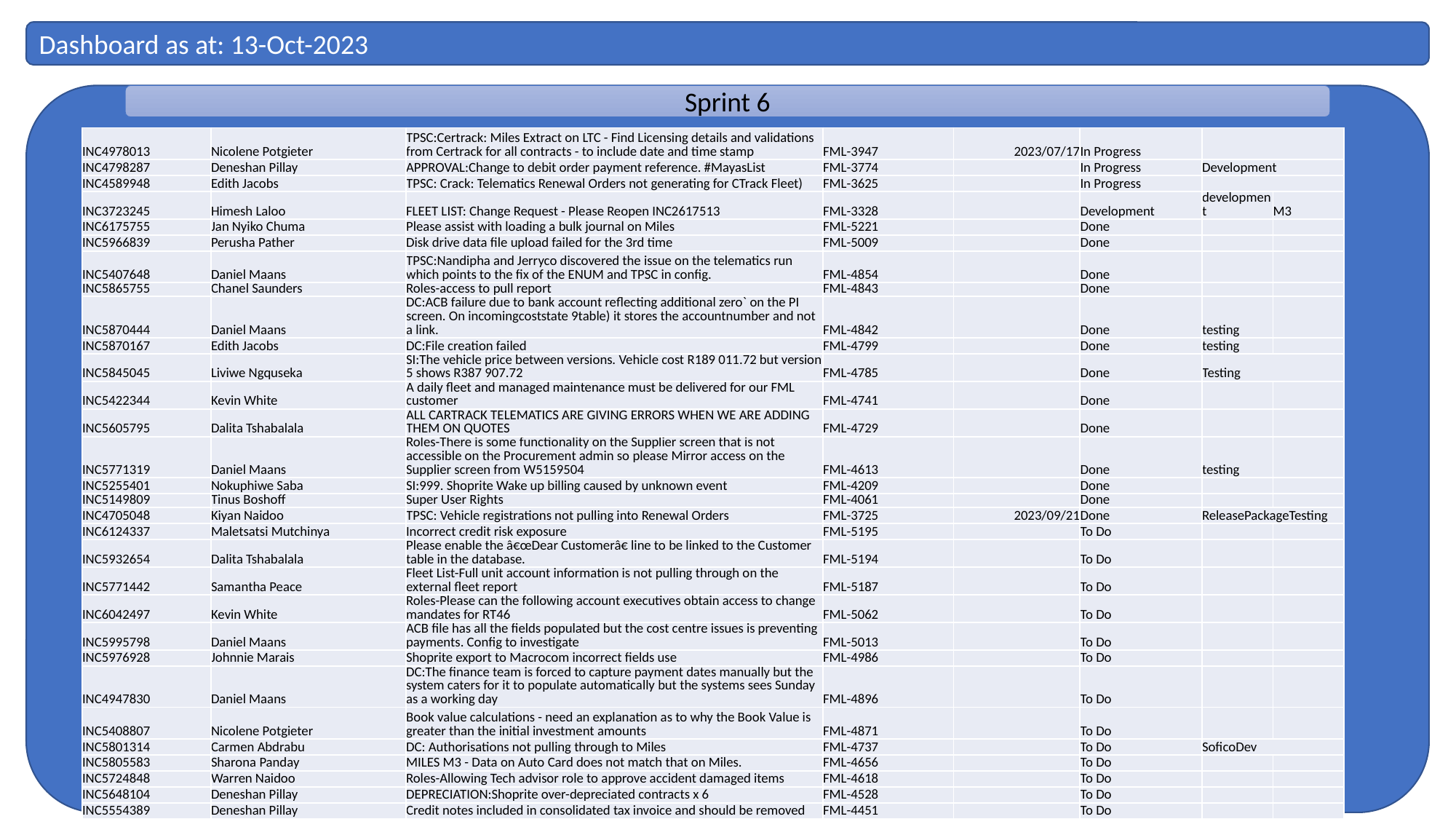

Dashboard as at: 13-Oct-2023

Sprint 6
| INC4978013 | Nicolene Potgieter | TPSC:Certrack: Miles Extract on LTC - Find Licensing details and validations from Certrack for all contracts - to include date and time stamp | FML-3947 | 2023/07/17 | In Progress |  |  |
| --- | --- | --- | --- | --- | --- | --- | --- |
| INC4798287 | Deneshan Pillay | APPROVAL:Change to debit order payment reference. #MayasList | FML-3774 |  | In Progress | Development |  |
| INC4589948 | Edith Jacobs | TPSC: Crack: Telematics Renewal Orders not generating for CTrack Fleet) | FML-3625 |  | In Progress |  |  |
| INC3723245 | Himesh Laloo | FLEET LIST: Change Request - Please Reopen INC2617513 | FML-3328 |  | Development | development | M3 |
| INC6175755 | Jan Nyiko Chuma | Please assist with loading a bulk journal on Miles | FML-5221 |  | Done |  |  |
| INC5966839 | Perusha Pather | Disk drive data file upload failed for the 3rd time | FML-5009 |  | Done |  |  |
| INC5407648 | Daniel Maans | TPSC:Nandipha and Jerryco discovered the issue on the telematics run which points to the fix of the ENUM and TPSC in config. | FML-4854 |  | Done |  |  |
| INC5865755 | Chanel Saunders | Roles-access to pull report | FML-4843 |  | Done |  |  |
| INC5870444 | Daniel Maans | DC:ACB failure due to bank account reflecting additional zero` on the PI screen. On incomingcoststate 9table) it stores the accountnumber and not a link. | FML-4842 |  | Done | testing |  |
| INC5870167 | Edith Jacobs | DC:File creation failed | FML-4799 |  | Done | testing |  |
| INC5845045 | Liviwe Ngquseka | SI:The vehicle price between versions. Vehicle cost R189 011.72 but version 5 shows R387 907.72 | FML-4785 |  | Done | Testing |  |
| INC5422344 | Kevin White | A daily fleet and managed maintenance must be delivered for our FML customer | FML-4741 |  | Done |  |  |
| INC5605795 | Dalita Tshabalala | ALL CARTRACK TELEMATICS ARE GIVING ERRORS WHEN WE ARE ADDING THEM ON QUOTES | FML-4729 |  | Done |  |  |
| INC5771319 | Daniel Maans | Roles-There is some functionality on the Supplier screen that is not accessible on the Procurement admin so please Mirror access on the Supplier screen from W5159504 | FML-4613 |  | Done | testing |  |
| INC5255401 | Nokuphiwe Saba | SI:999. Shoprite Wake up billing caused by unknown event | FML-4209 |  | Done |  |  |
| INC5149809 | Tinus Boshoff | Super User Rights | FML-4061 |  | Done |  |  |
| INC4705048 | Kiyan Naidoo | TPSC: Vehicle registrations not pulling into Renewal Orders | FML-3725 | 2023/09/21 | Done | ReleasePackageTesting |  |
| INC6124337 | Maletsatsi Mutchinya | Incorrect credit risk exposure | FML-5195 |  | To Do |  |  |
| INC5932654 | Dalita Tshabalala | Please enable the â€œDear Customerâ€ line to be linked to the Customer table in the database. | FML-5194 |  | To Do |  |  |
| INC5771442 | Samantha Peace | Fleet List-Full unit account information is not pulling through on the external fleet report | FML-5187 |  | To Do |  |  |
| INC6042497 | Kevin White | Roles-Please can the following account executives obtain access to change mandates for RT46 | FML-5062 |  | To Do |  |  |
| INC5995798 | Daniel Maans | ACB file has all the fields populated but the cost centre issues is preventing payments. Config to investigate | FML-5013 |  | To Do |  |  |
| INC5976928 | Johnnie Marais | Shoprite export to Macrocom incorrect fields use | FML-4986 |  | To Do |  |  |
| INC4947830 | Daniel Maans | DC:The finance team is forced to capture payment dates manually but the system caters for it to populate automatically but the systems sees Sunday as a working day | FML-4896 |  | To Do |  |  |
| INC5408807 | Nicolene Potgieter | Book value calculations - need an explanation as to why the Book Value is greater than the initial investment amounts | FML-4871 |  | To Do |  |  |
| INC5801314 | Carmen Abdrabu | DC: Authorisations not pulling through to Miles | FML-4737 |  | To Do | SoficoDev |  |
| INC5805583 | Sharona Panday | MILES M3 - Data on Auto Card does not match that on Miles. | FML-4656 |  | To Do |  |  |
| INC5724848 | Warren Naidoo | Roles-Allowing Tech advisor role to approve accident damaged items | FML-4618 |  | To Do |  |  |
| INC5648104 | Deneshan Pillay | DEPRECIATION:Shoprite over-depreciated contracts x 6 | FML-4528 |  | To Do |  |  |
| INC5554389 | Deneshan Pillay | Credit notes included in consolidated tax invoice and should be removed | FML-4451 |  | To Do |  |  |
| INC5527480 | Nicolene Potgieter | Vehicle disposal losses - the system does not block a settlement that is done at less than book value. | FML-4424 |  | To Do |  |  |